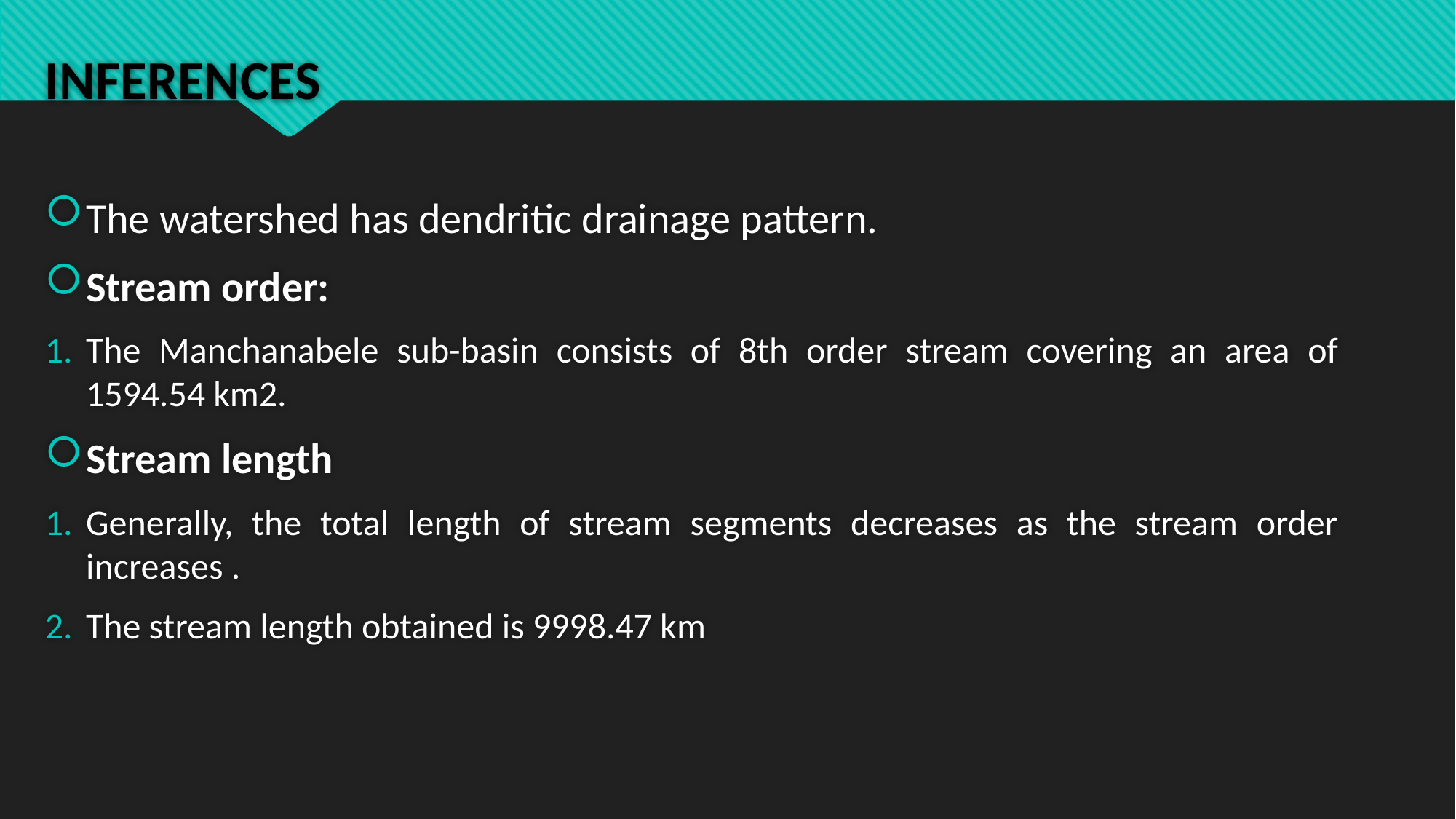

# INFERENCES

The watershed has dendritic drainage pattern.
Stream order:
The Manchanabele sub-basin consists of 8th order stream covering an area of 1594.54 km2.
Stream length
Generally, the total length of stream segments decreases as the stream order increases .
The stream length obtained is 9998.47 km